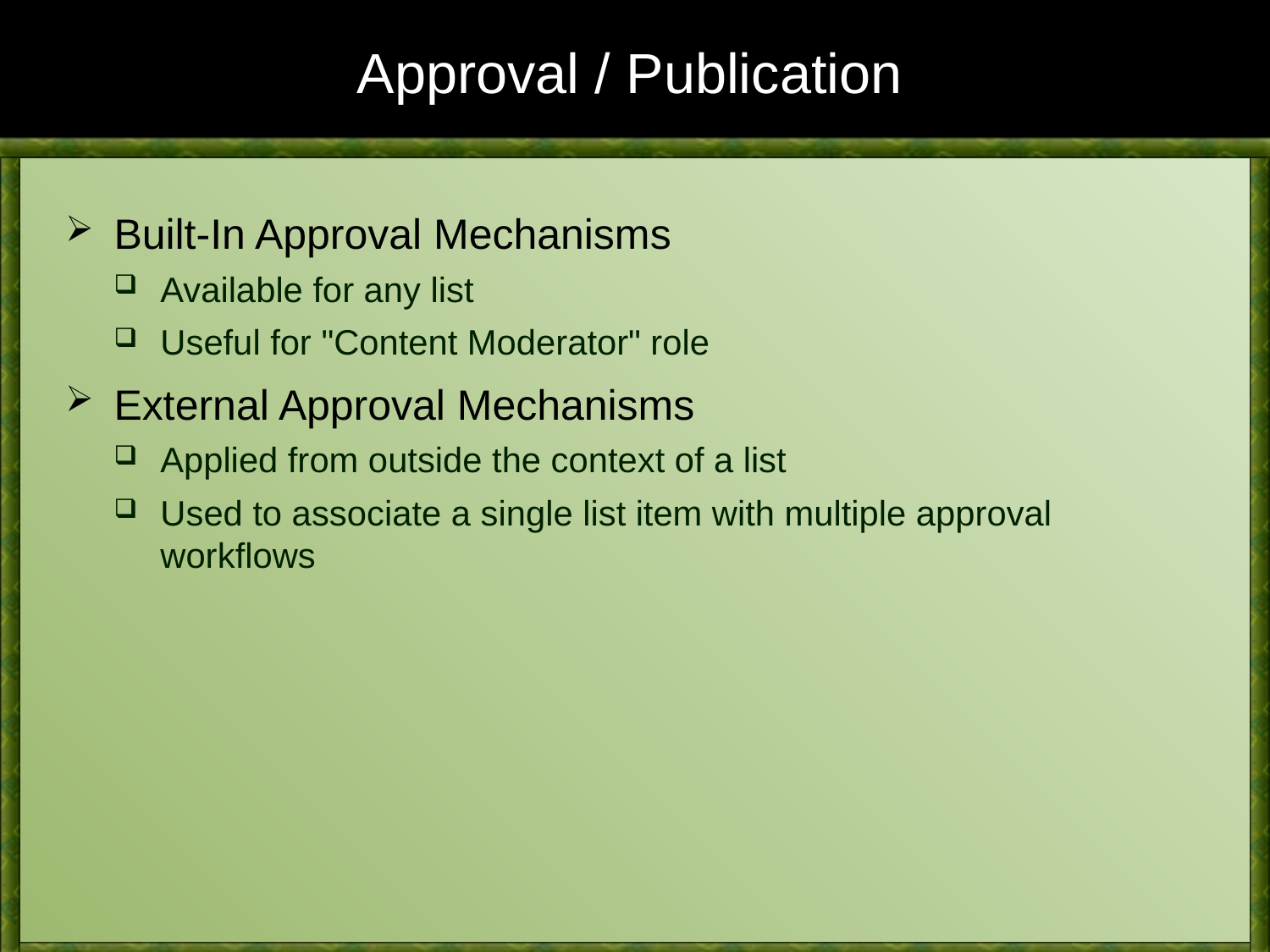

# Approval / Publication
Built-In Approval Mechanisms
Available for any list
Useful for "Content Moderator" role
External Approval Mechanisms
Applied from outside the context of a list
Used to associate a single list item with multiple approval workflows